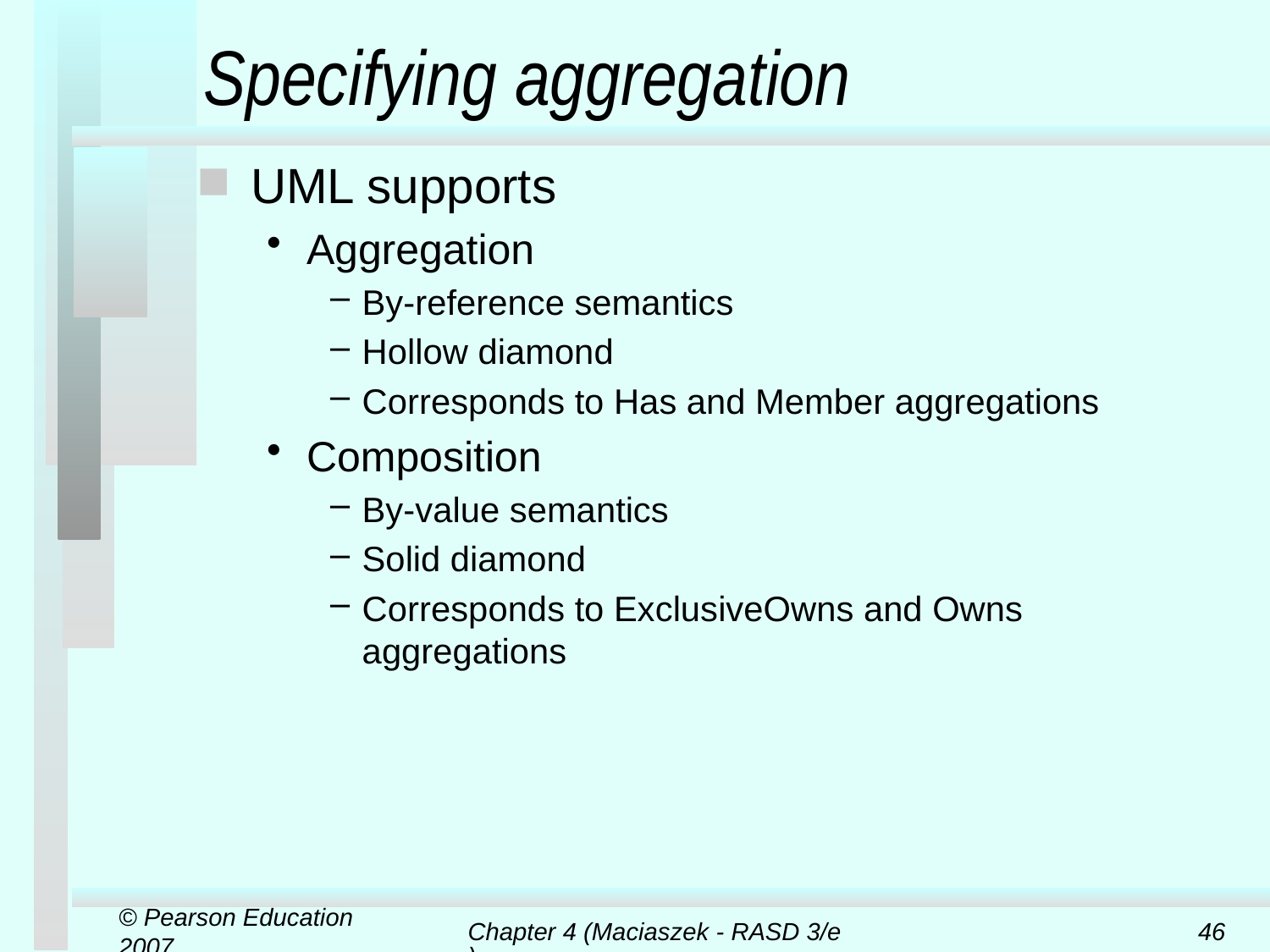

# Specifying aggregation
UML supports
Aggregation
By-reference semantics
Hollow diamond
Corresponds to Has and Member aggregations
Composition
By-value semantics
Solid diamond
Corresponds to ExclusiveOwns and Owns aggregations

© Pearson Education 2007
Chapter 4 (Maciaszek - RASD 3/e)
46